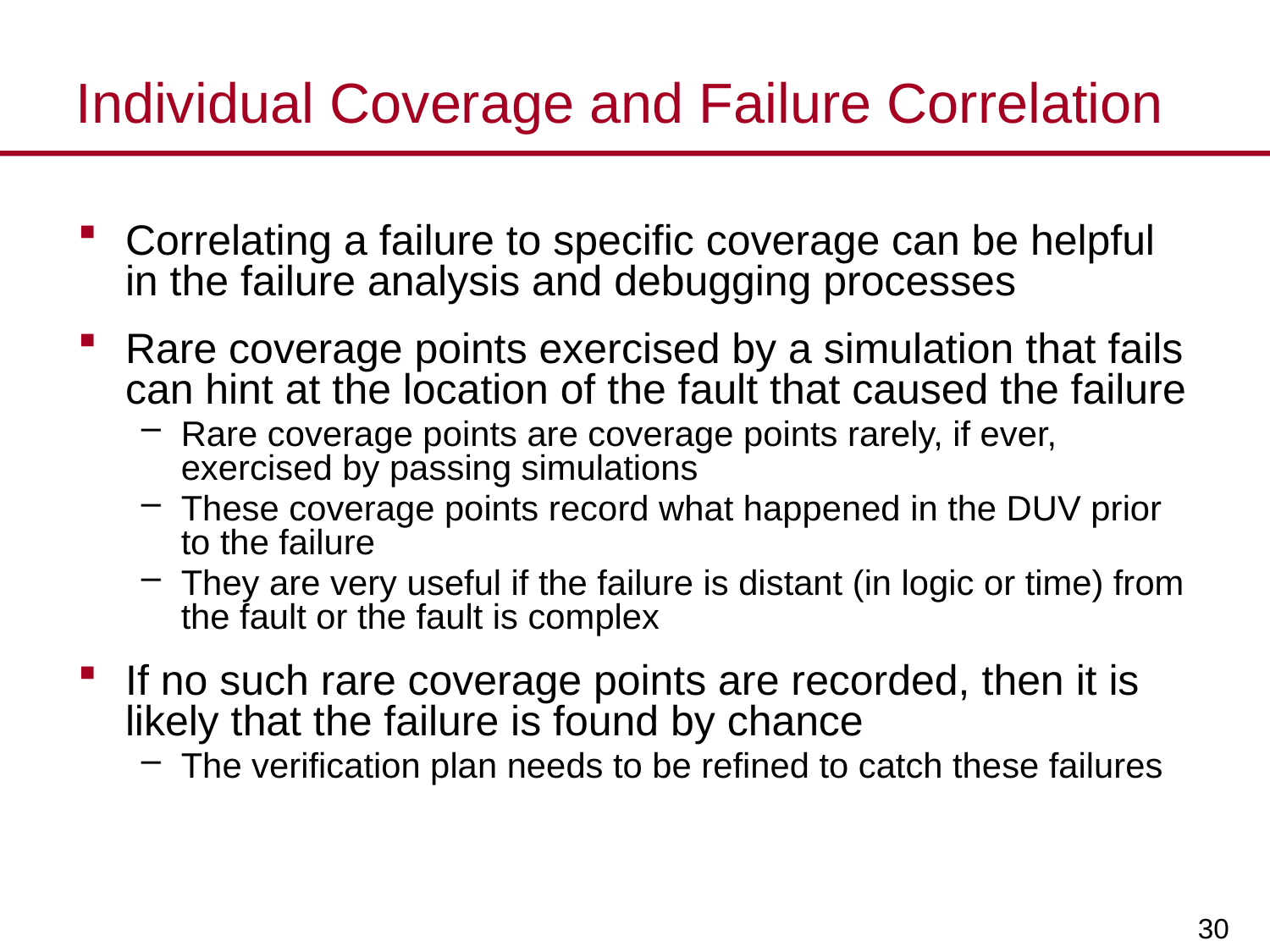

# Individual Coverage and Failure Correlation
Correlating a failure to specific coverage can be helpful in the failure analysis and debugging processes

Rare coverage points exercised by a simulation that fails can hint at the location of the fault that caused the failure
Rare coverage points are coverage points rarely, if ever, exercised by passing simulations
These coverage points record what happened in the DUV prior to the failure
They are very useful if the failure is distant (in logic or time) from the fault or the fault is complex

If no such rare coverage points are recorded, then it is likely that the failure is found by chance
The verification plan needs to be refined to catch these failures